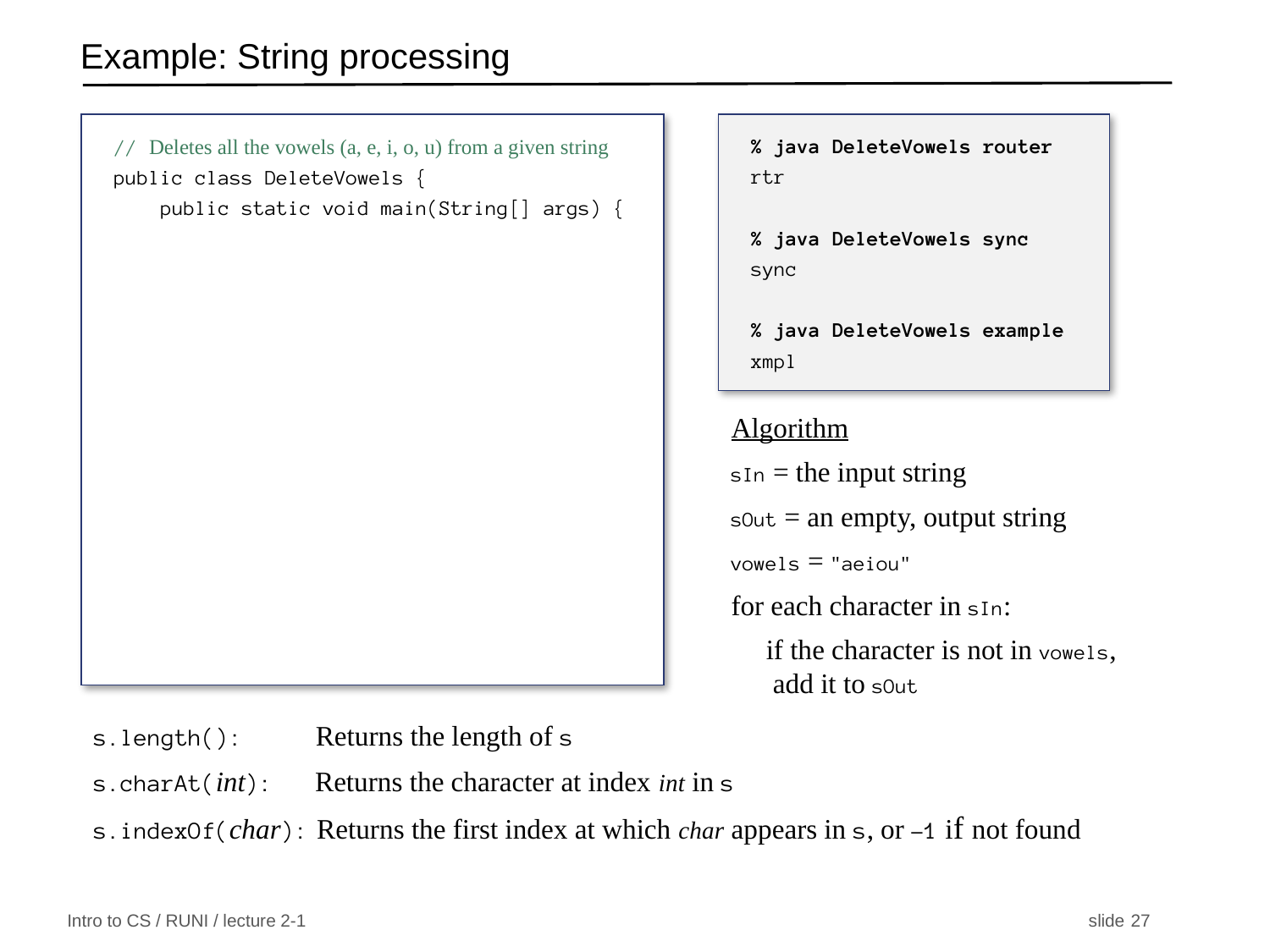

# Example: String processing
// Deletes all the vowels (a, e, i, o, u) from a given string
public class DeleteVowels {
    public static void main(String[] args) {

% java DeleteVowels router
rtr

% java DeleteVowels sync
sync

% java DeleteVowels example
xmpl
Algorithm
sIn = the input string
sOut = an empty, output string
vowels = "aeiou"
for each character in sIn:
     if the character is not in vowels,
      add it to sOut
s.length():         Returns the length of s
s.charAt(int):     Returns the character at index int in s
s.indexOf(char): Returns the first index at which char appears in s, or -1 if not found